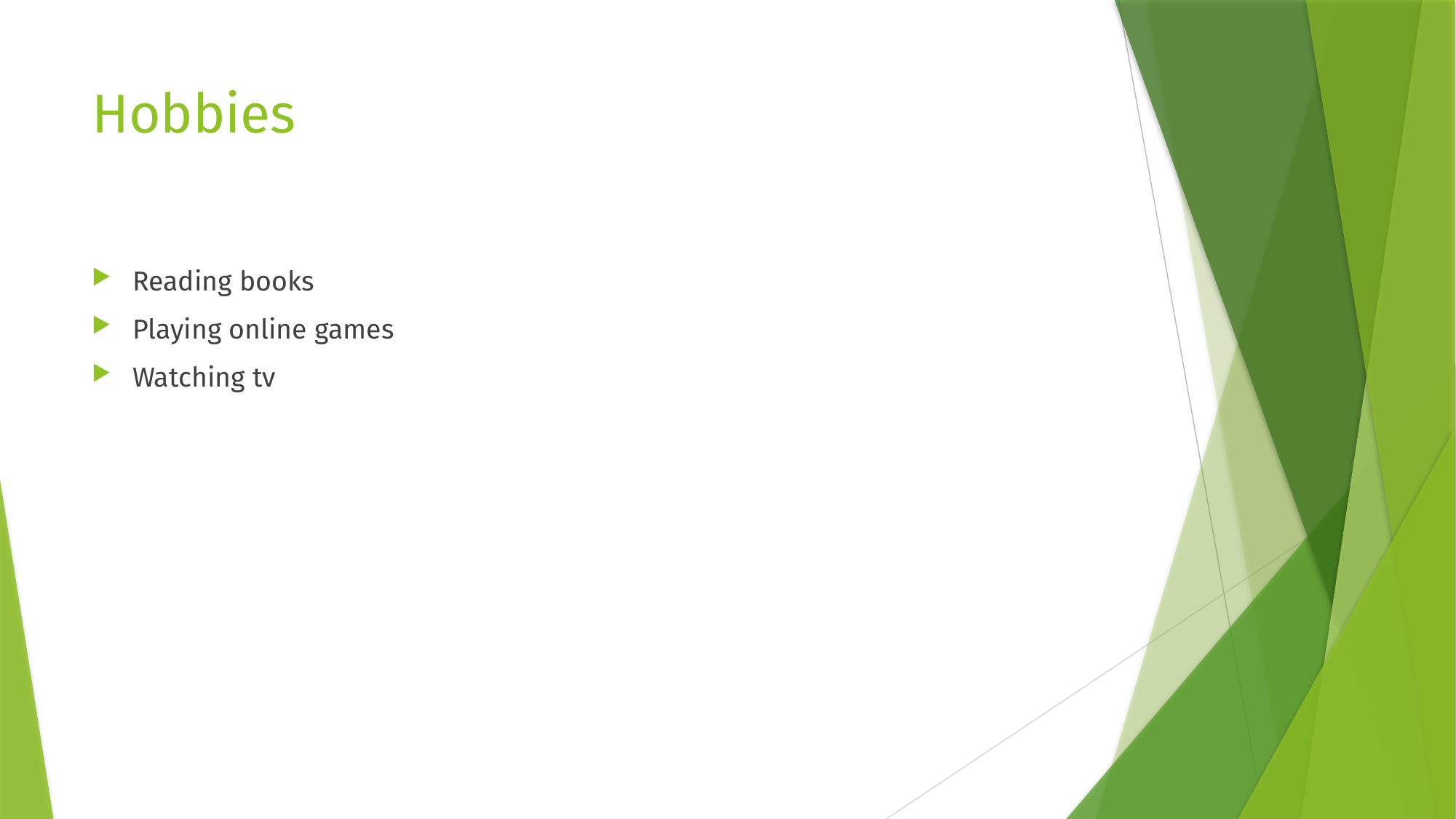

# Hobbies
Reading books
Playing online games
Watching tv